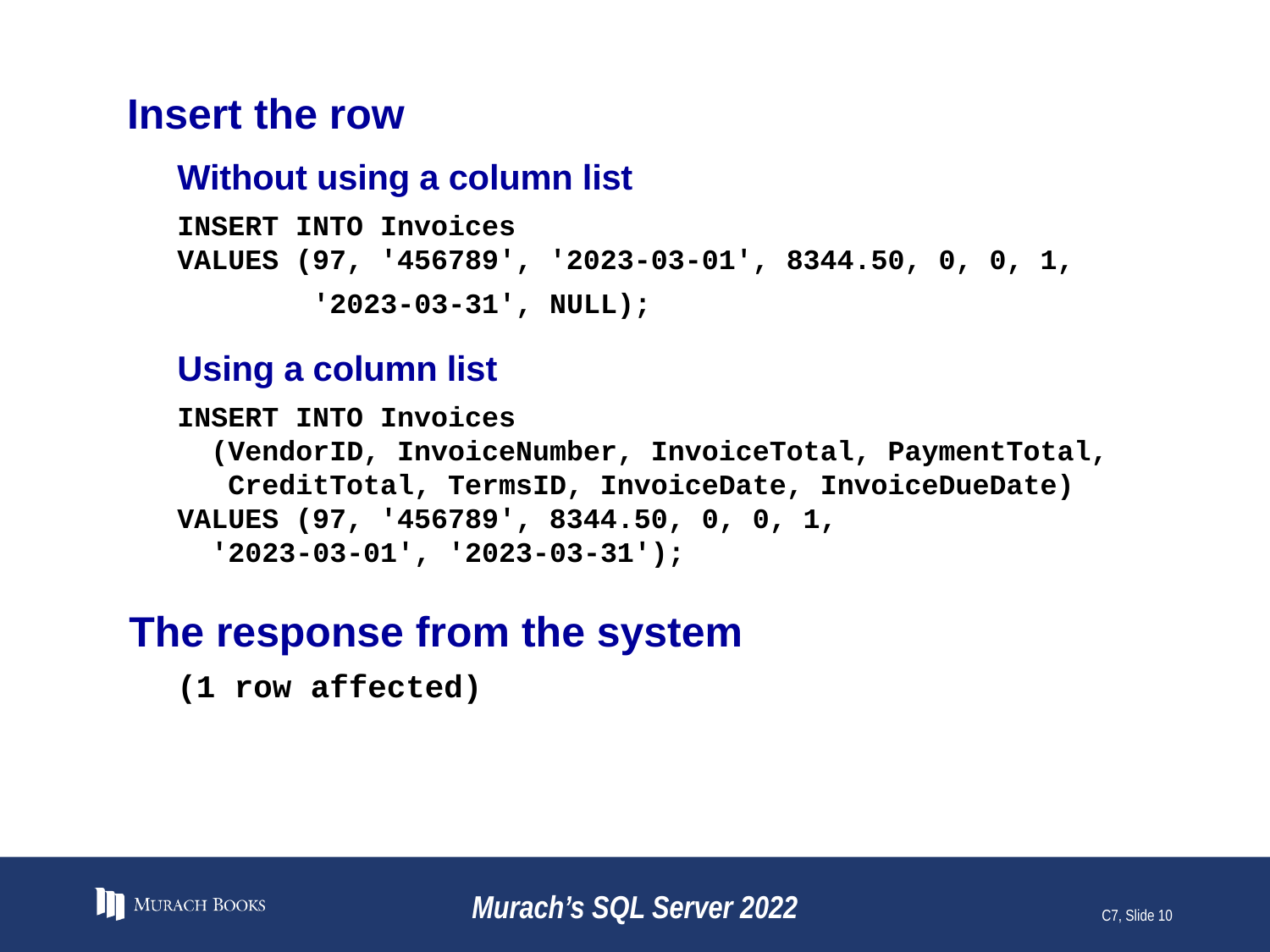

# Insert the row
Without using a column list
INSERT INTO Invoices
VALUES (97, '456789', '2023-03-01', 8344.50, 0, 0, 1,
        '2023-03-31', NULL);
Using a column list
INSERT INTO Invoices
  (VendorID, InvoiceNumber, InvoiceTotal, PaymentTotal,
   CreditTotal, TermsID, InvoiceDate, InvoiceDueDate)
VALUES (97, '456789', 8344.50, 0, 0, 1,
  '2023-03-01', '2023-03-31');
The response from the system
(1 row affected)

Murach’s SQL Server 2022

C7, Slide 10